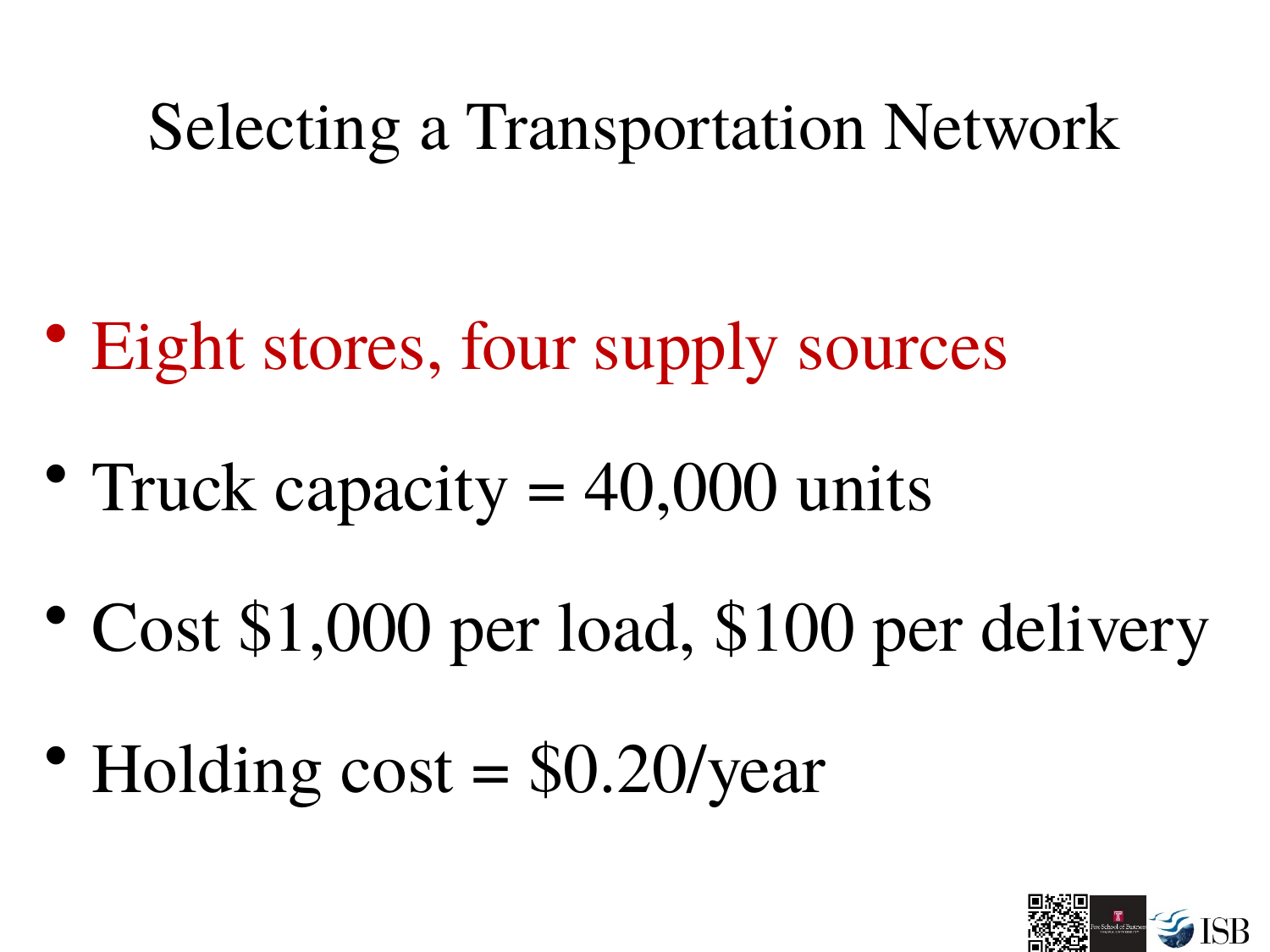

# Selecting a Transportation Network
Eight stores, four supply sources
Truck capacity = 40,000 units
Cost $1,000 per load, $100 per delivery
Holding cost = $0.20/year